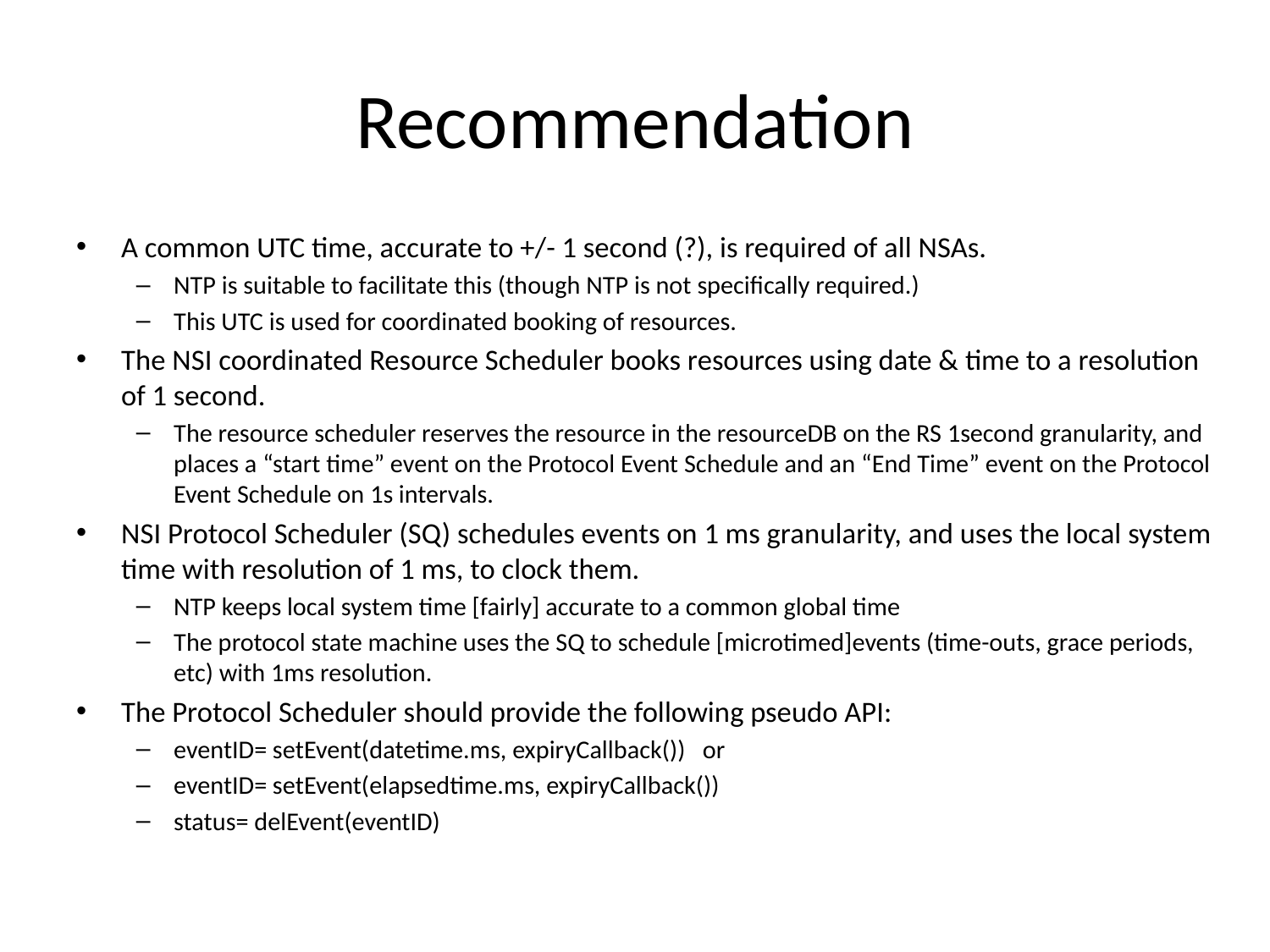

# Recommendation
A common UTC time, accurate to +/- 1 second (?), is required of all NSAs.
NTP is suitable to facilitate this (though NTP is not specifically required.)
This UTC is used for coordinated booking of resources.
The NSI coordinated Resource Scheduler books resources using date & time to a resolution of 1 second.
The resource scheduler reserves the resource in the resourceDB on the RS 1second granularity, and places a “start time” event on the Protocol Event Schedule and an “End Time” event on the Protocol Event Schedule on 1s intervals.
NSI Protocol Scheduler (SQ) schedules events on 1 ms granularity, and uses the local system time with resolution of 1 ms, to clock them.
NTP keeps local system time [fairly] accurate to a common global time
The protocol state machine uses the SQ to schedule [microtimed]events (time-outs, grace periods, etc) with 1ms resolution.
The Protocol Scheduler should provide the following pseudo API:
eventID= setEvent(datetime.ms, expiryCallback())   or
eventID= setEvent(elapsedtime.ms, expiryCallback())
status= delEvent(eventID)